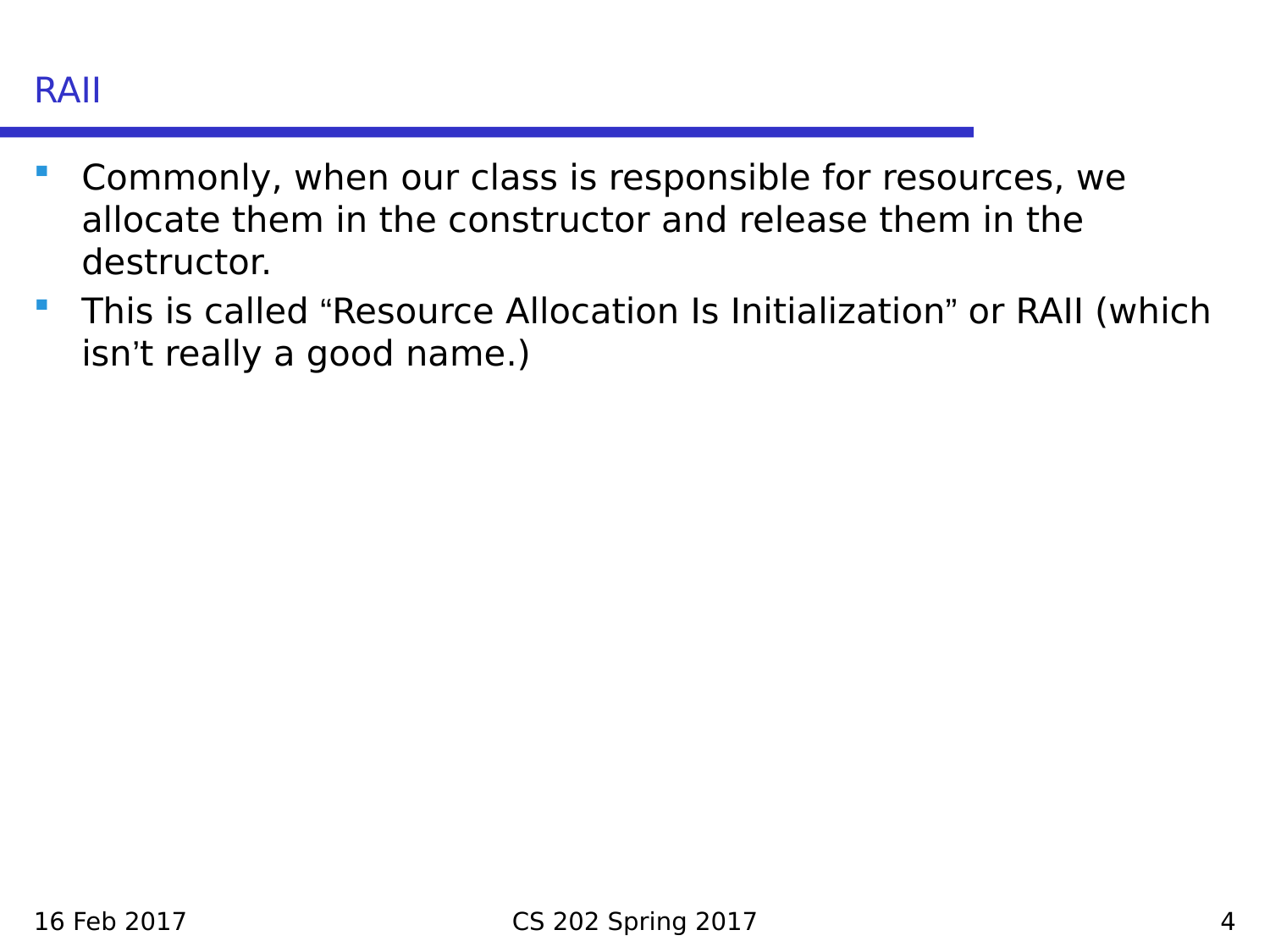

# RAII
Commonly, when our class is responsible for resources, we allocate them in the constructor and release them in the destructor.
This is called “Resource Allocation Is Initialization” or RAII (which isn’t really a good name.)
16 Feb 2017
CS 202 Spring 2017
4